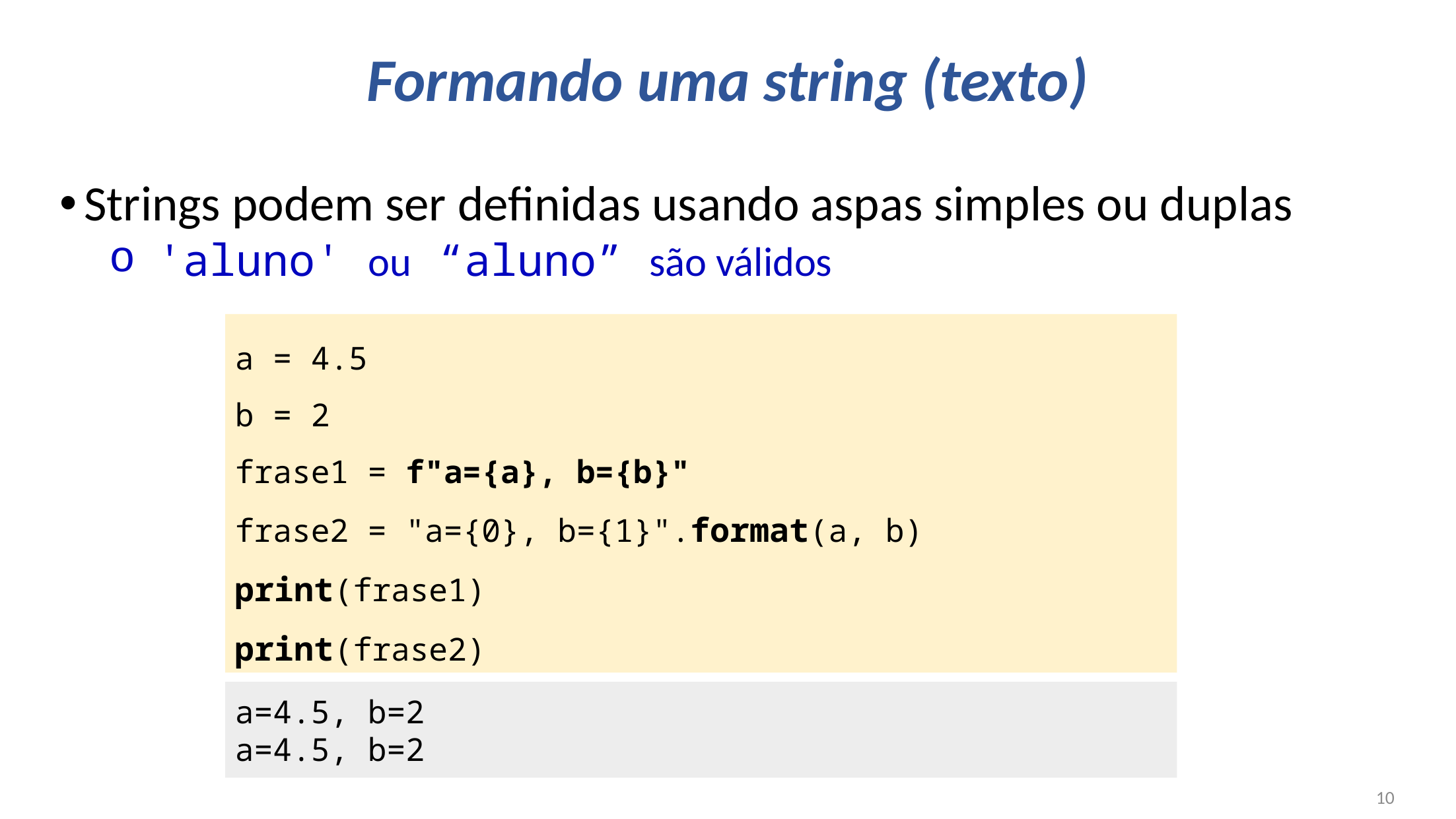

# Formando uma string (texto)
Strings podem ser definidas usando aspas simples ou duplas
'aluno' ou “aluno” são válidos
a = 4.5
b = 2
frase1 = f"a={a}, b={b}"
frase2 = "a={0}, b={1}".format(a, b)
print(frase1)
print(frase2)
a=4.5, b=2
a=4.5, b=2
10